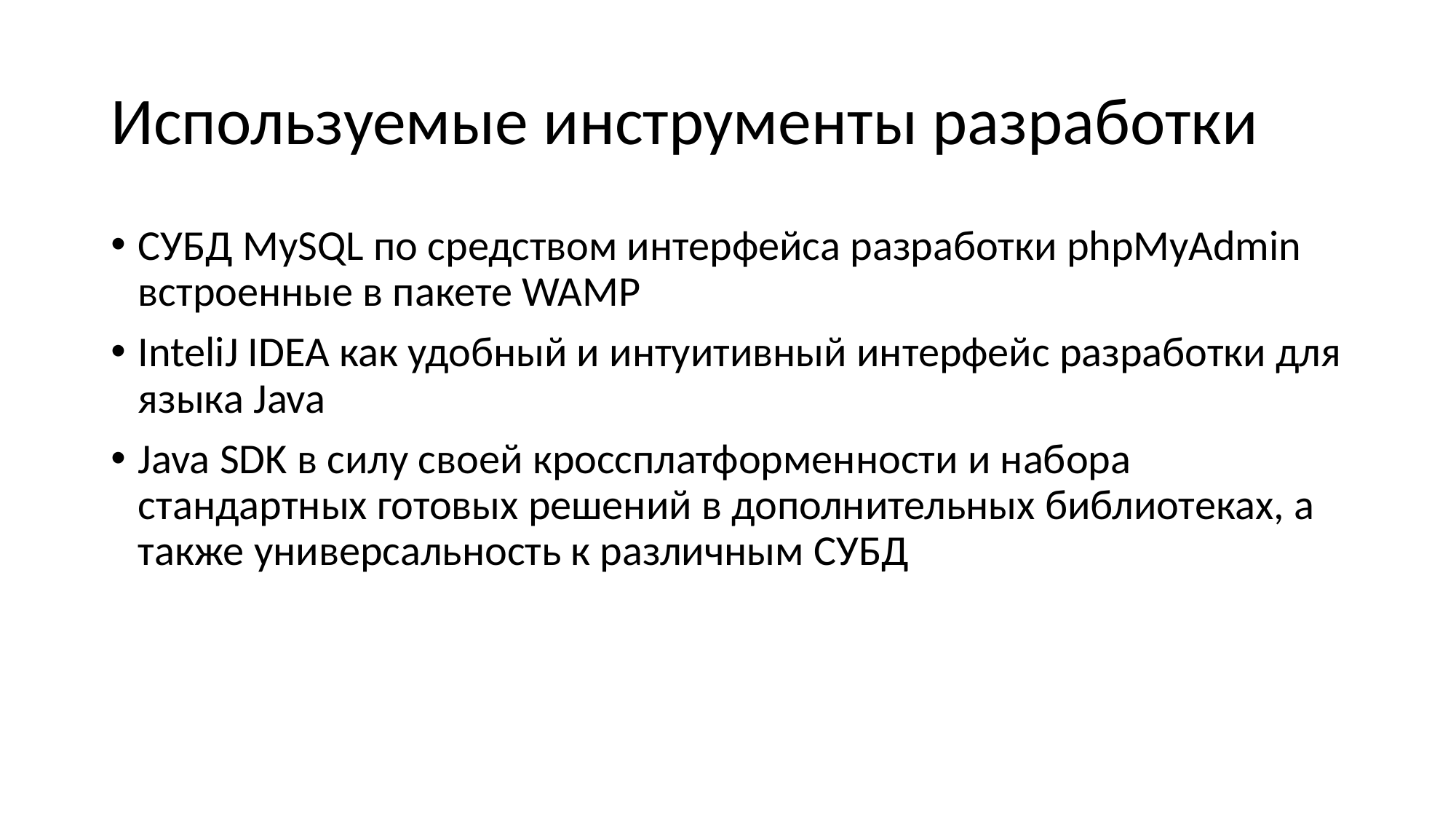

# Используемые инструменты разработки
СУБД MySQL по средством интерфейса разработки phpMyAdmin встроенные в пакете WAMP
InteliJ IDEA как удобный и интуитивный интерфейс разработки для языка Java
Java SDK в силу своей кроссплатформенности и набора стандартных готовых решений в дополнительных библиотеках, а также универсальность к различным СУБД